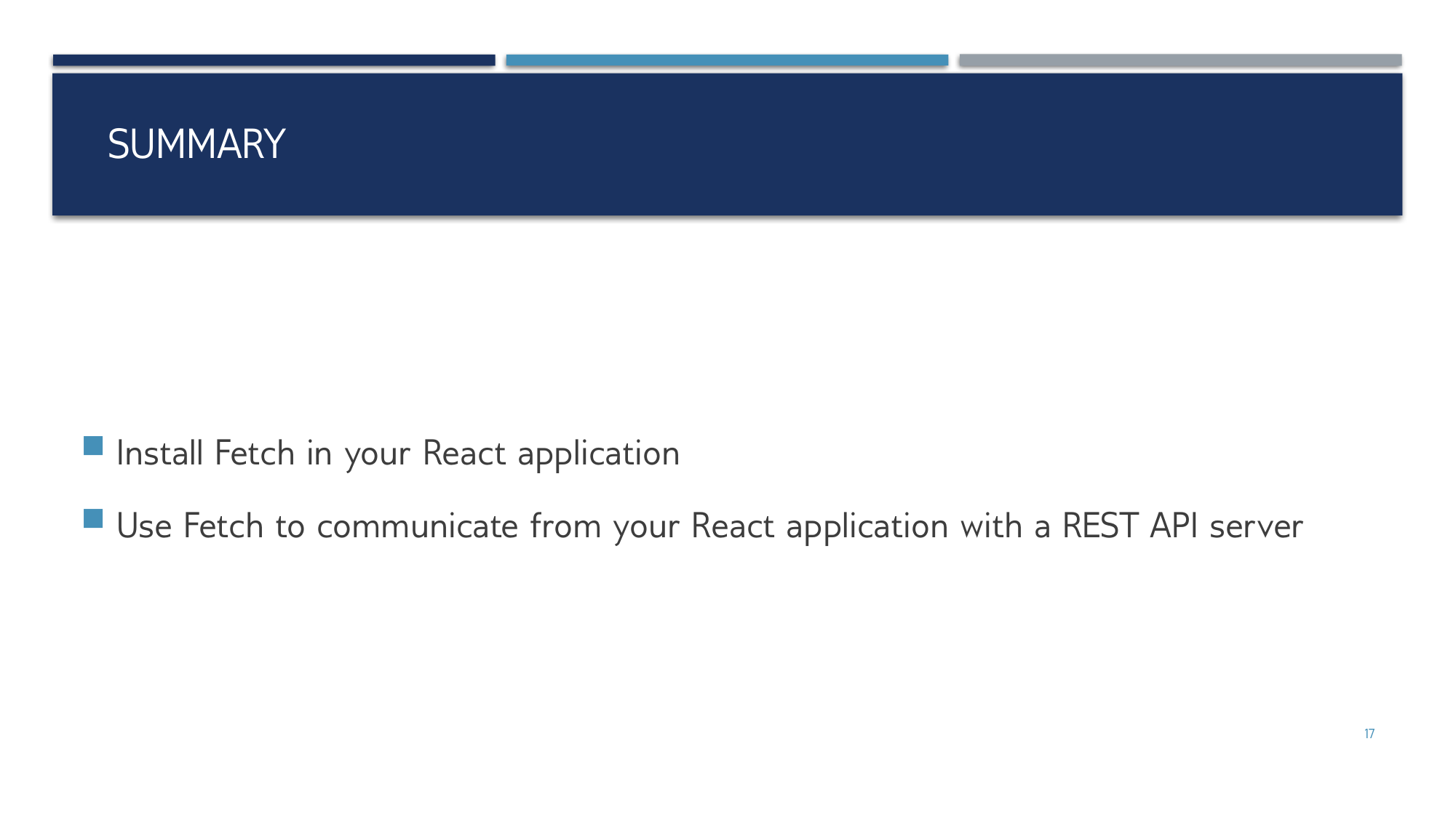

# Summary
Install Fetch in your React application
Use Fetch to communicate from your React application with a REST API server
17